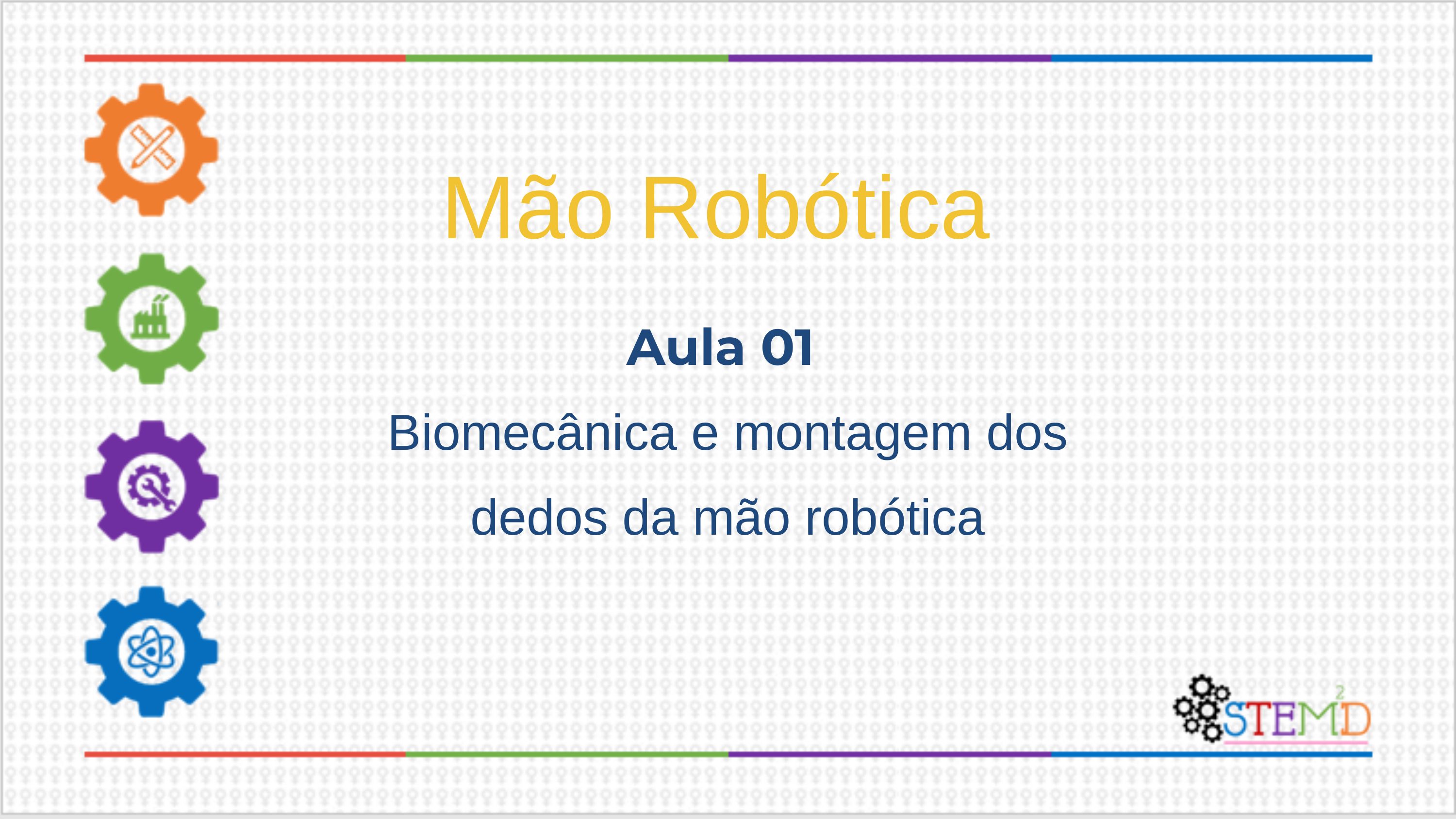

Mão Robótica
Aula 01
Biomecânica e montagem dos dedos da mão robótica